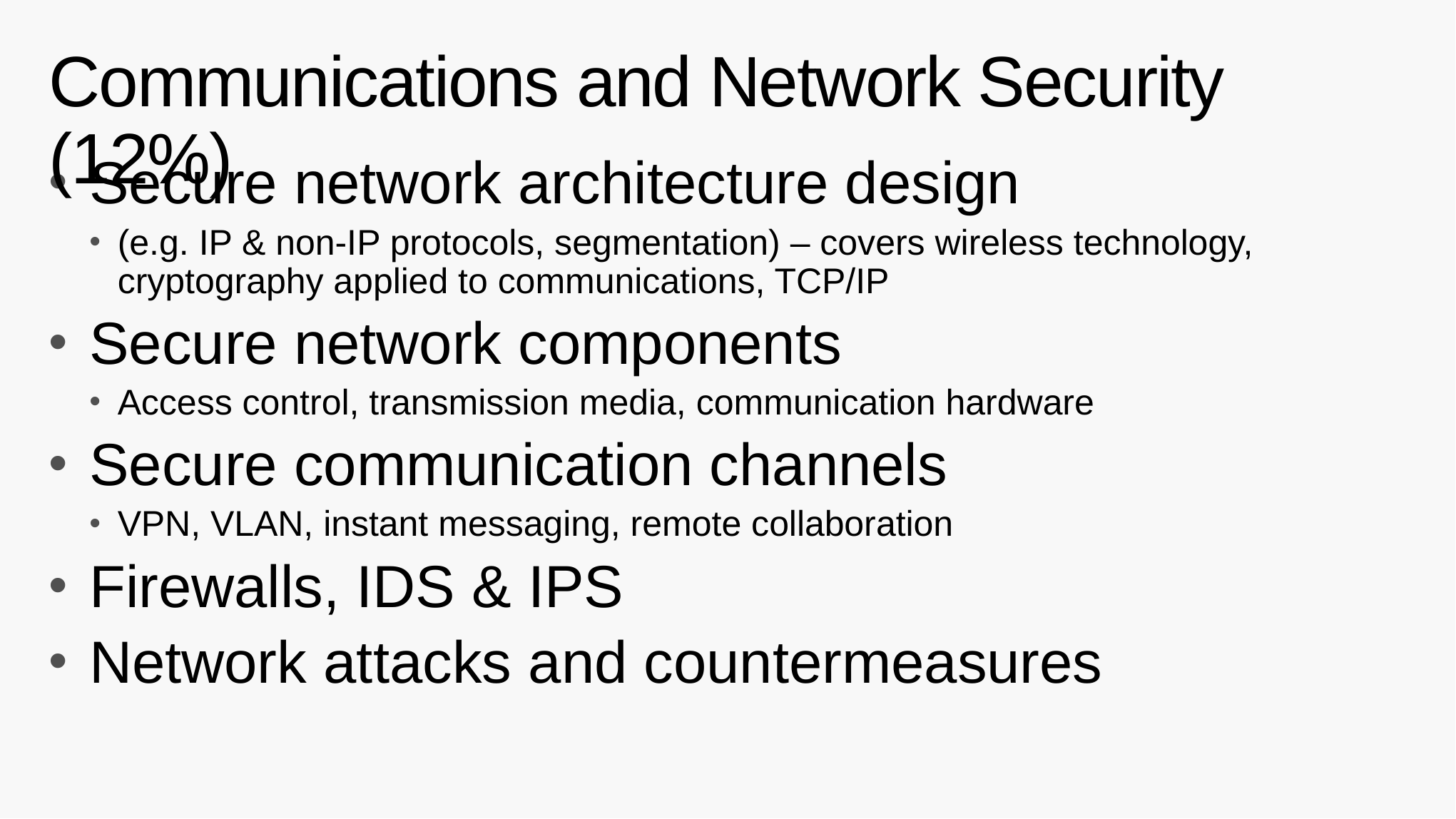

# Communications and Network Security (12%)
Secure network architecture design
(e.g. IP & non-IP protocols, segmentation) – covers wireless technology, cryptography applied to communications, TCP/IP
Secure network components
Access control, transmission media, communication hardware
Secure communication channels
VPN, VLAN, instant messaging, remote collaboration
Firewalls, IDS & IPS
Network attacks and countermeasures